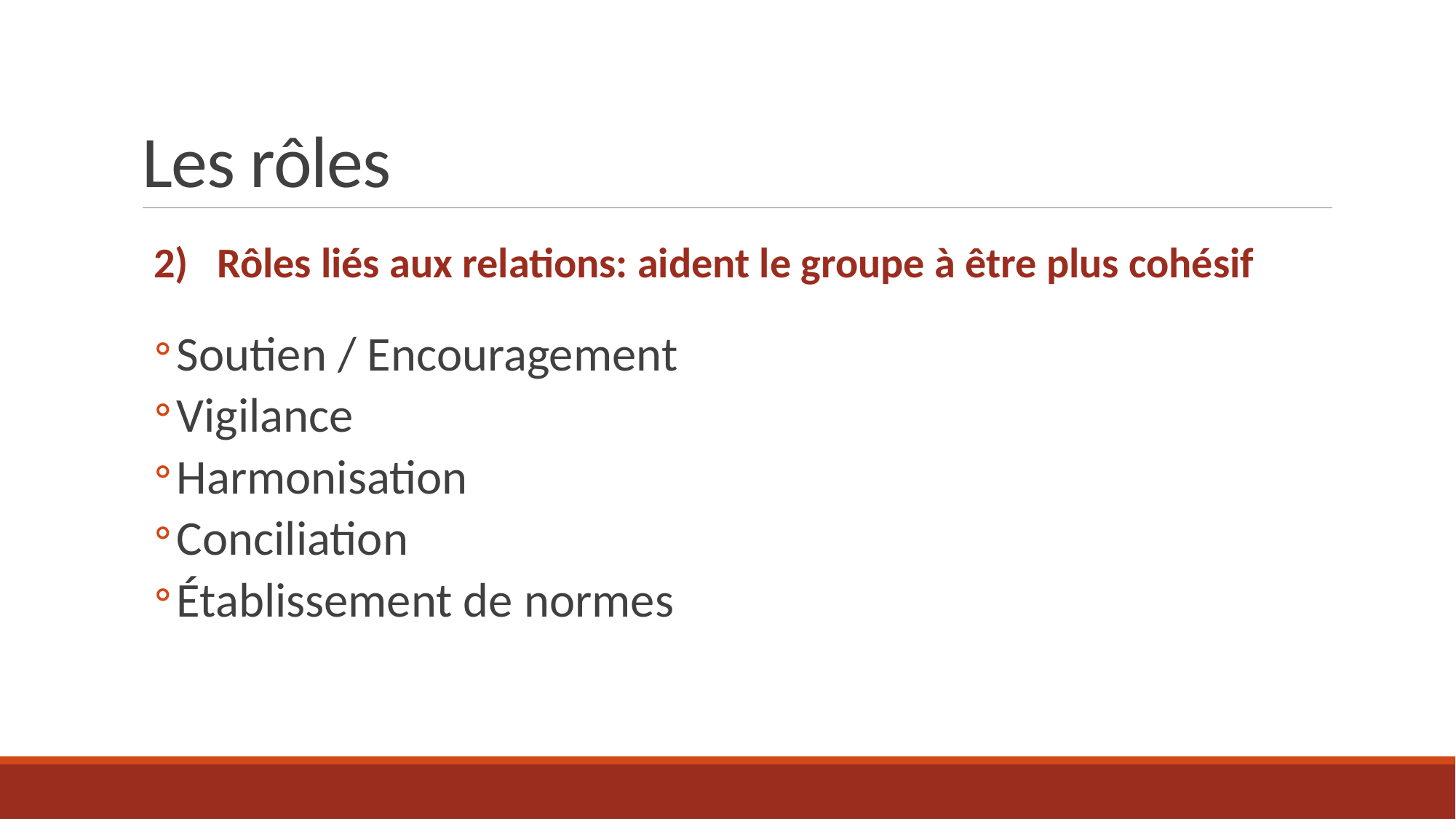

# Les rôles
2)   Rôles liés aux relations: aident le groupe à être plus cohésif
Soutien / Encouragement
Vigilance
Harmonisation
Conciliation
Établissement de normes